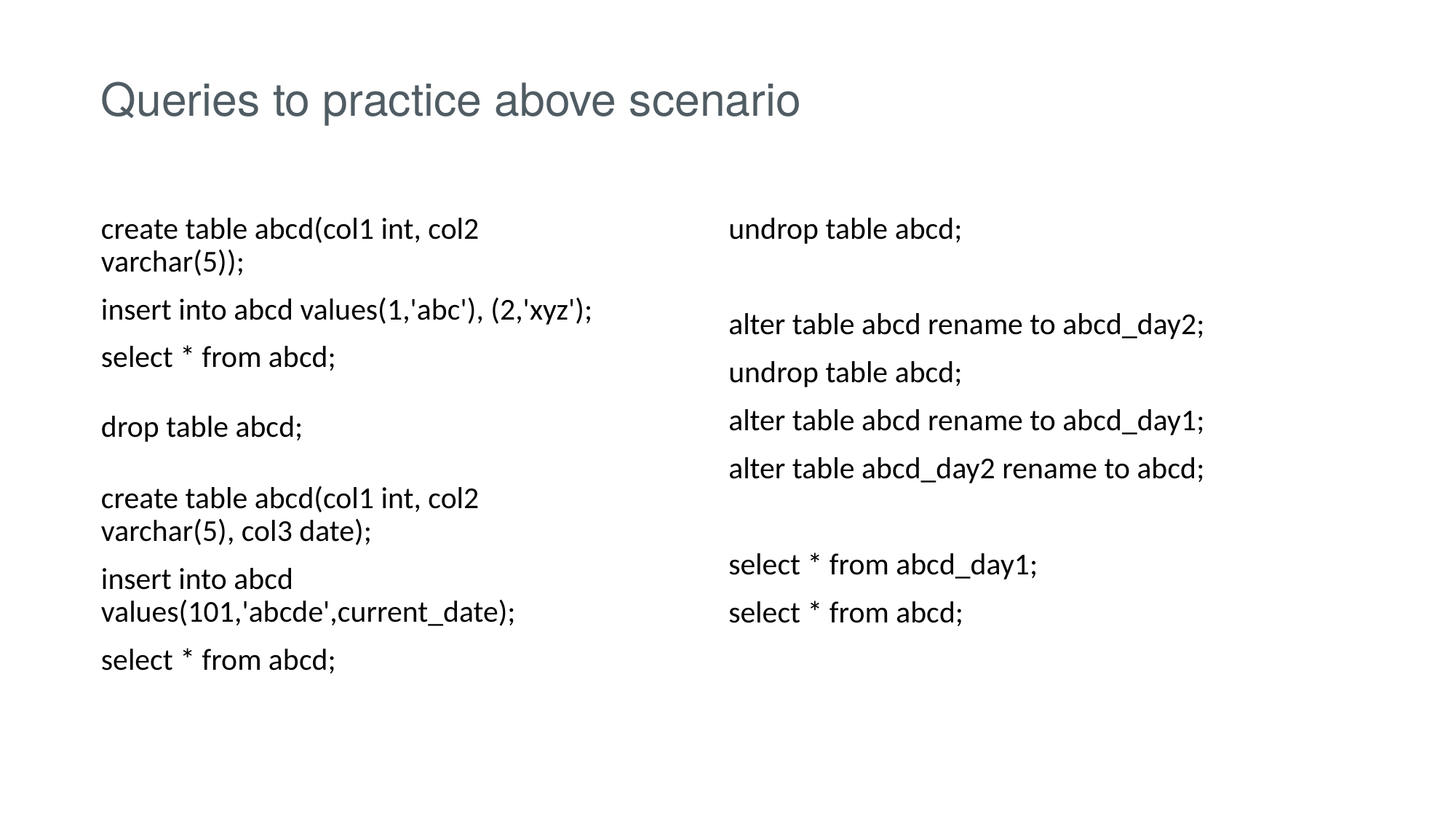

# Queries to practice above scenario
create table abcd(col1 int, col2 varchar(5));
insert into abcd values(1,'abc'), (2,'xyz');
select * from abcd;

drop table abcd;

create table abcd(col1 int, col2 varchar(5), col3 date);
insert into abcd values(101,'abcde',current_date);
select * from abcd;

undrop table abcd;

alter table abcd rename to abcd_day2;
undrop table abcd;
alter table abcd rename to abcd_day1;
alter table abcd_day2 rename to abcd;

select * from abcd_day1;
select * from abcd;